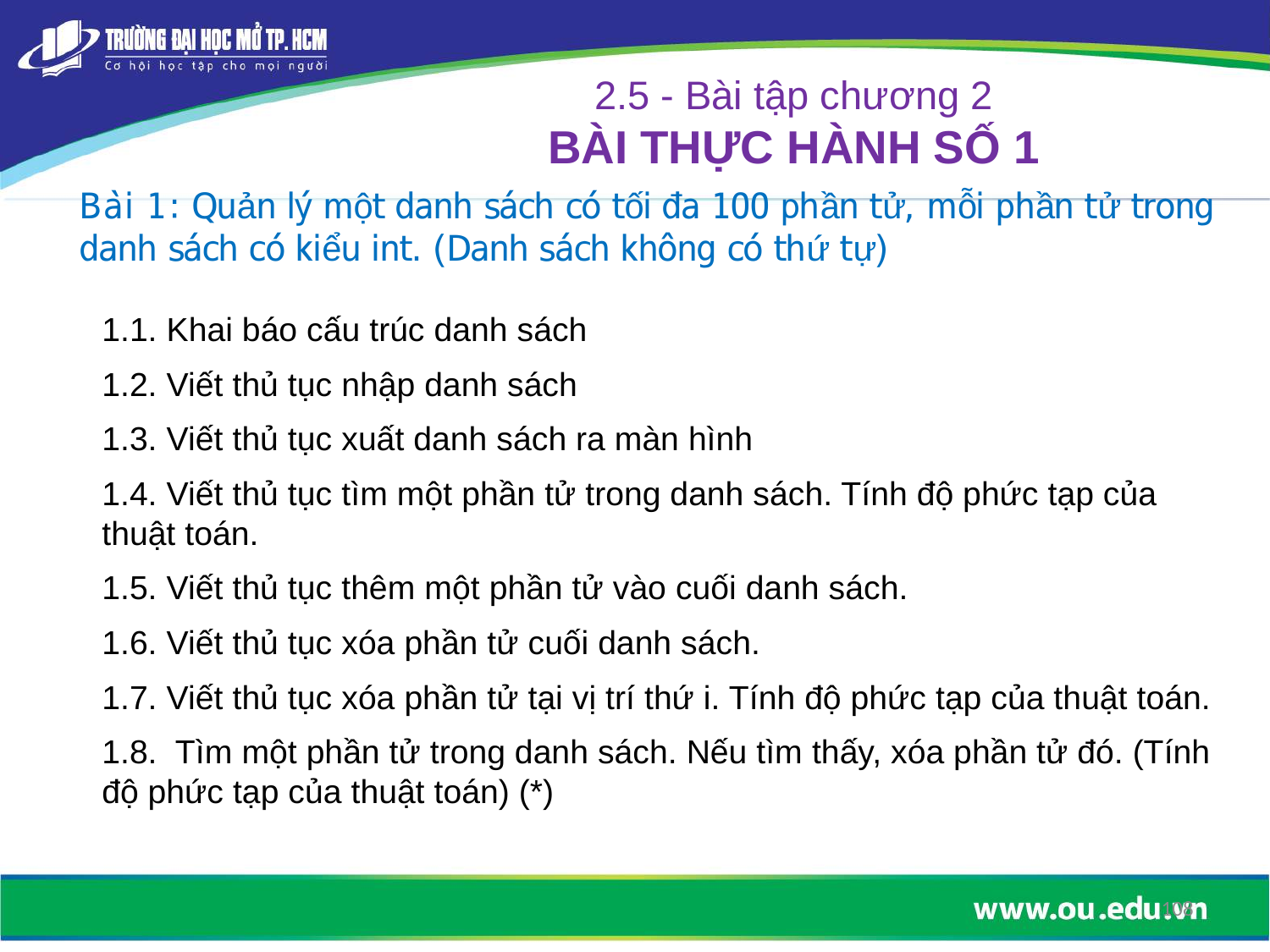

2.5 - Bài tập chương 2
BÀI THỰC HÀNH SỐ 1
# Bài 1: Quản lý một danh sách có tối đa 100 phần tử, mỗi phần tử trong danh sách có kiểu int. (Danh sách không có thứ tự)
1.1. Khai báo cấu trúc danh sách
1.2. Viết thủ tục nhập danh sách
1.3. Viết thủ tục xuất danh sách ra màn hình
1.4. Viết thủ tục tìm một phần tử trong danh sách. Tính độ phức tạp của thuật toán.
1.5. Viết thủ tục thêm một phần tử vào cuối danh sách.
1.6. Viết thủ tục xóa phần tử cuối danh sách.
1.7. Viết thủ tục xóa phần tử tại vị trí thứ i. Tính độ phức tạp của thuật toán.
1.8.  Tìm một phần tử trong danh sách. Nếu tìm thấy, xóa phần tử đó. (Tính độ phức tạp của thuật toán) (*)
108